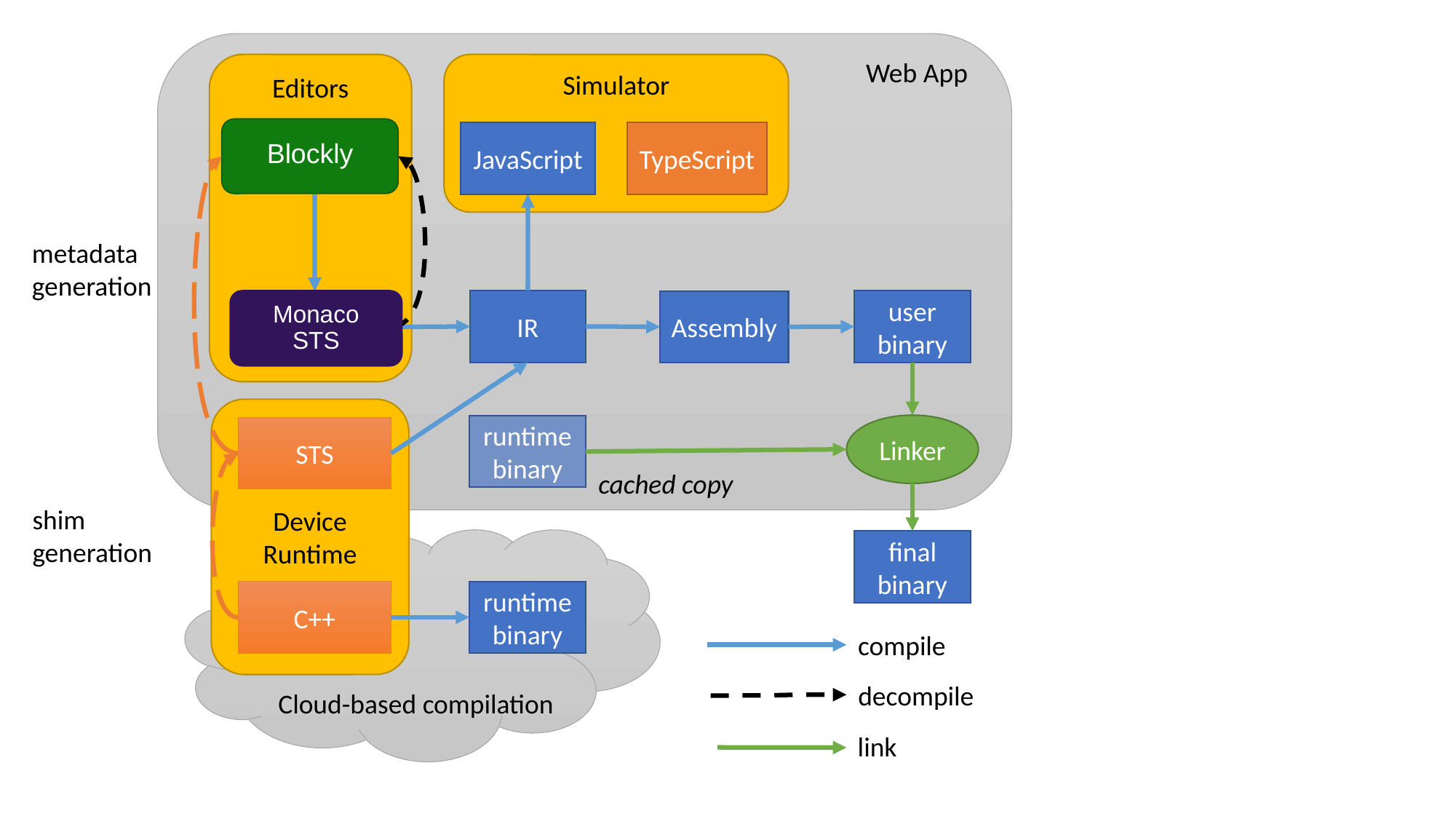

Web App
Editors

Simulator

Blockly
JavaScript
TypeScript
metadata generation
Monaco
STS
IR
user
binary
Assembly
TypeScript

Device
Runtime

Linker
runtime
binary
STS
cached copy
shim generation

final
binary
runtime
binary
C++
compile
decompile
Cloud-based compilation
link